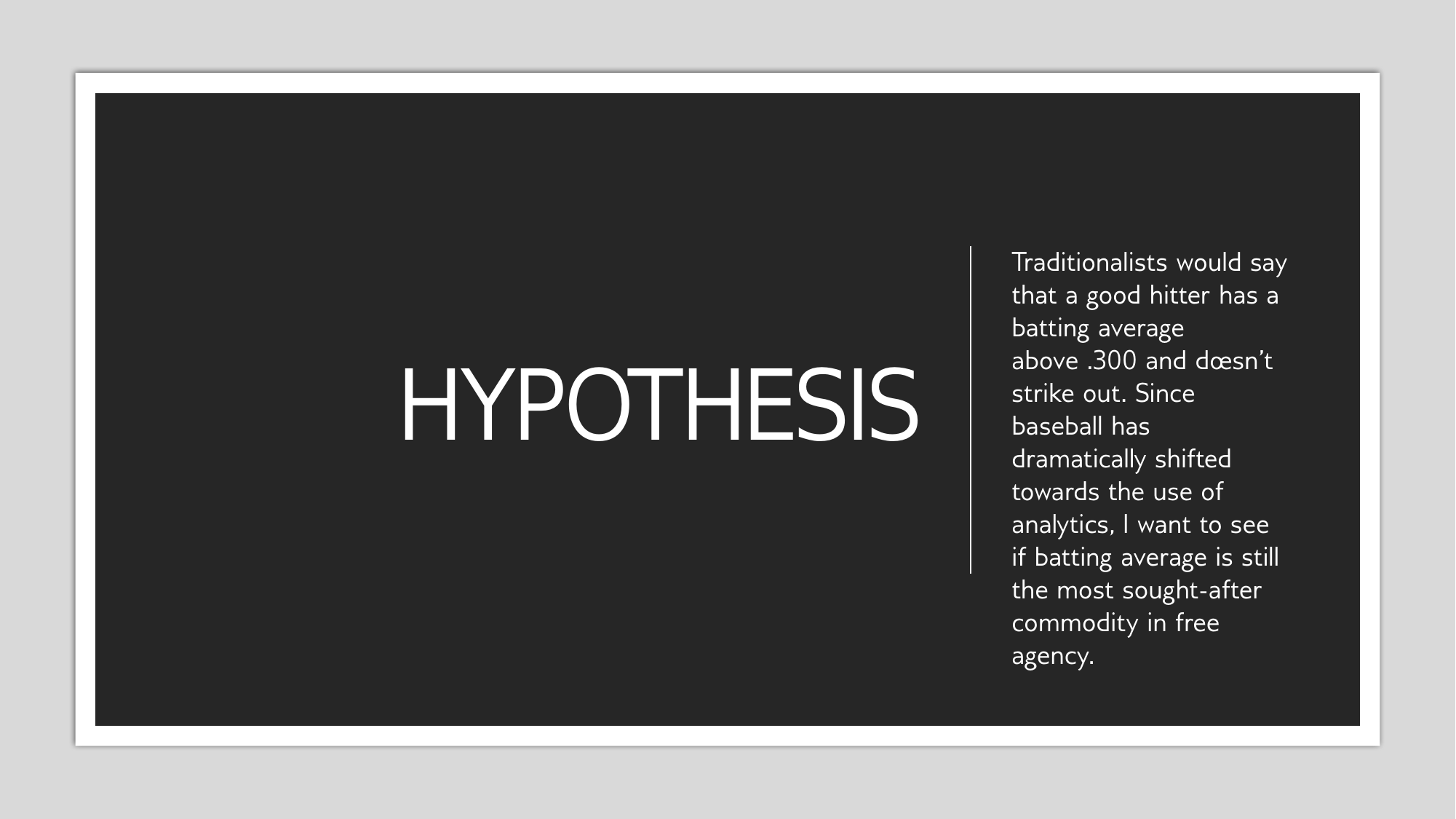

# Hypothesis

Traditionalists would say that a good hitter has a batting average above .300 and doesn’t strike out. Since baseball has dramatically shifted towards the use of analytics, I want to see if batting average is still the most sought-after commodity in free agency.